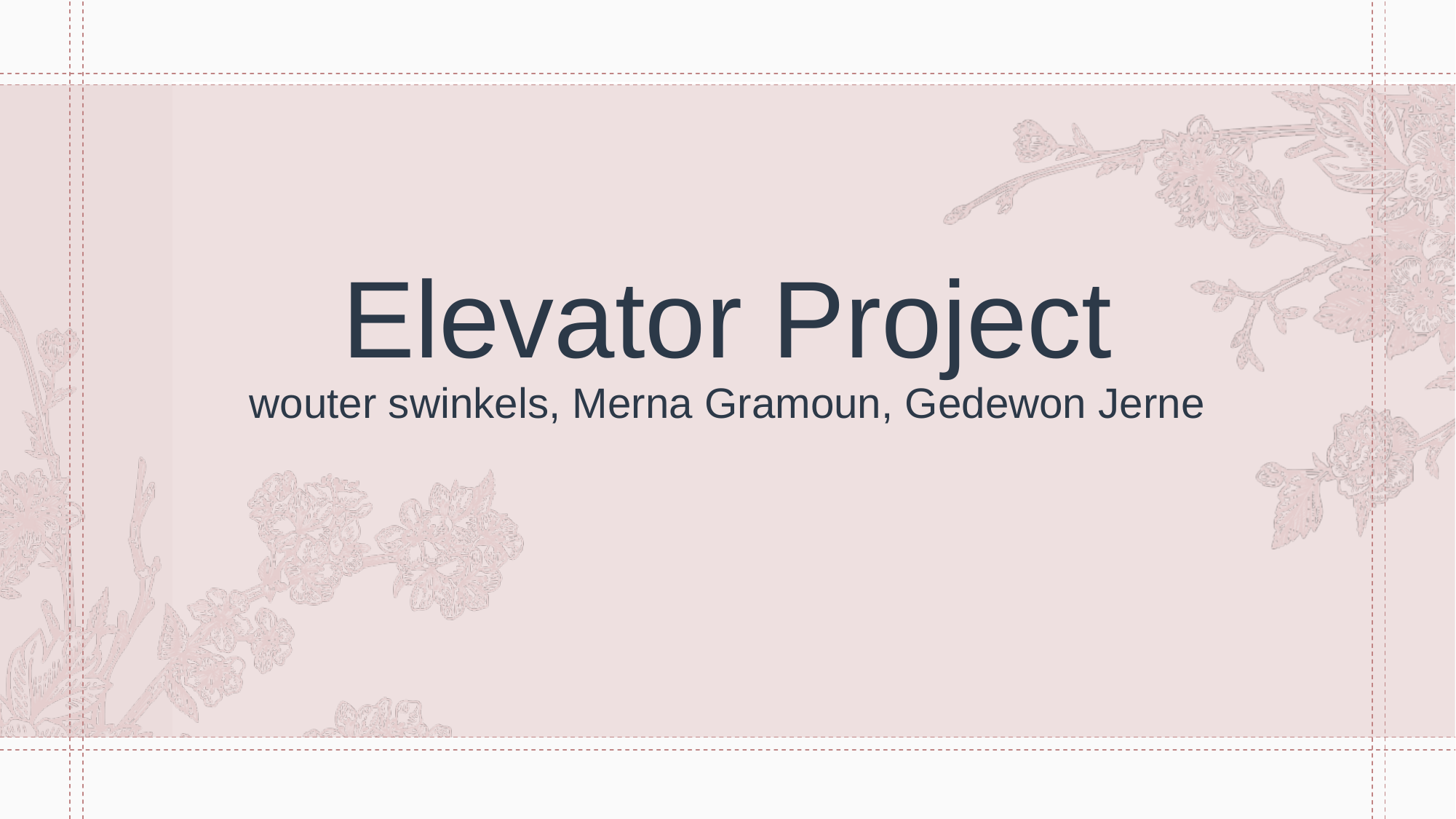

# Elevator Project wouter swinkels, Merna Gramoun, Gedewon Jerne